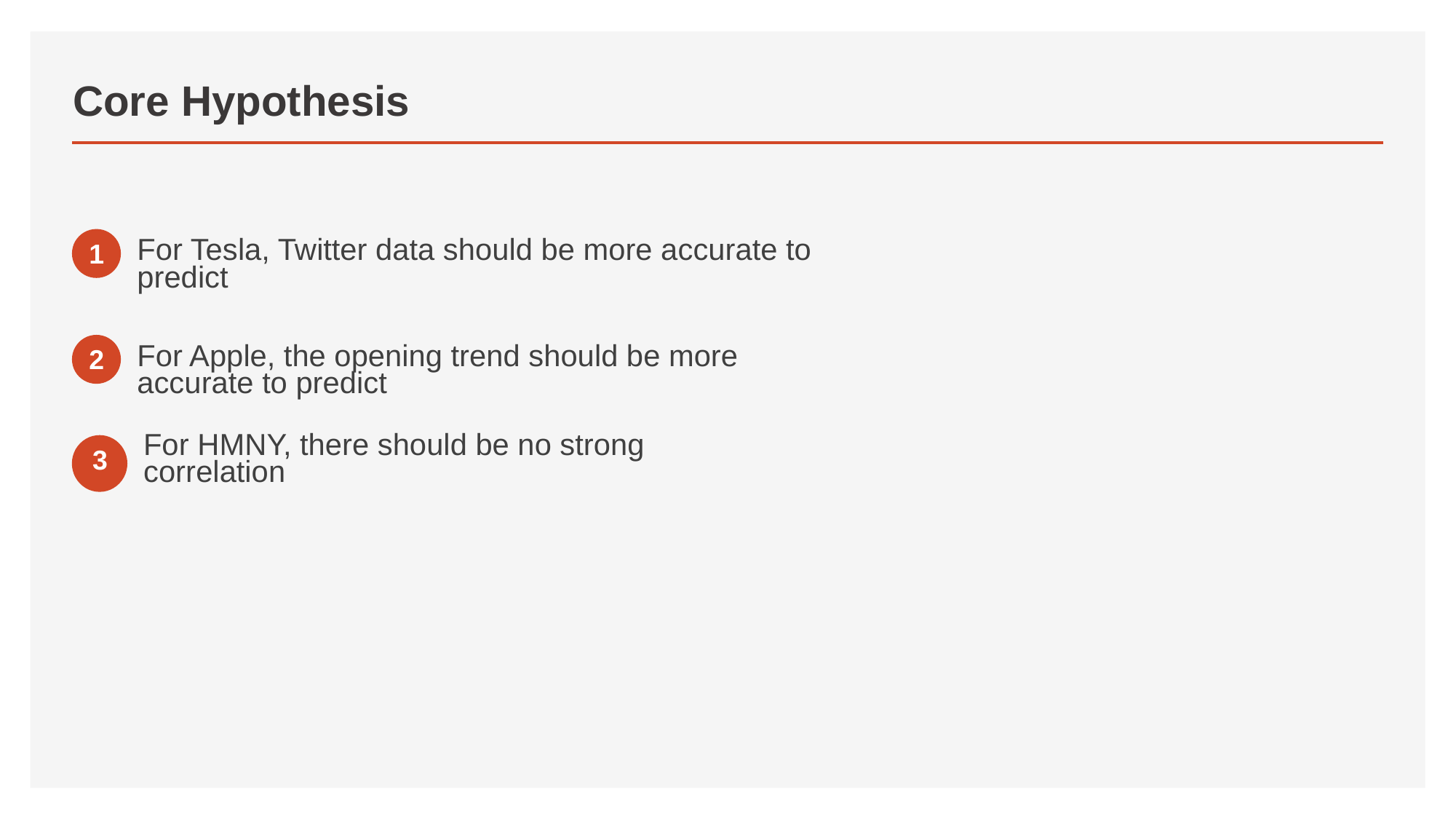

# Core Hypothesis

1
For Tesla, Twitter data should be more accurate to predict

2
For Apple, the opening trend should be more accurate to predict

For HMNY, there should be no strong correlation

3